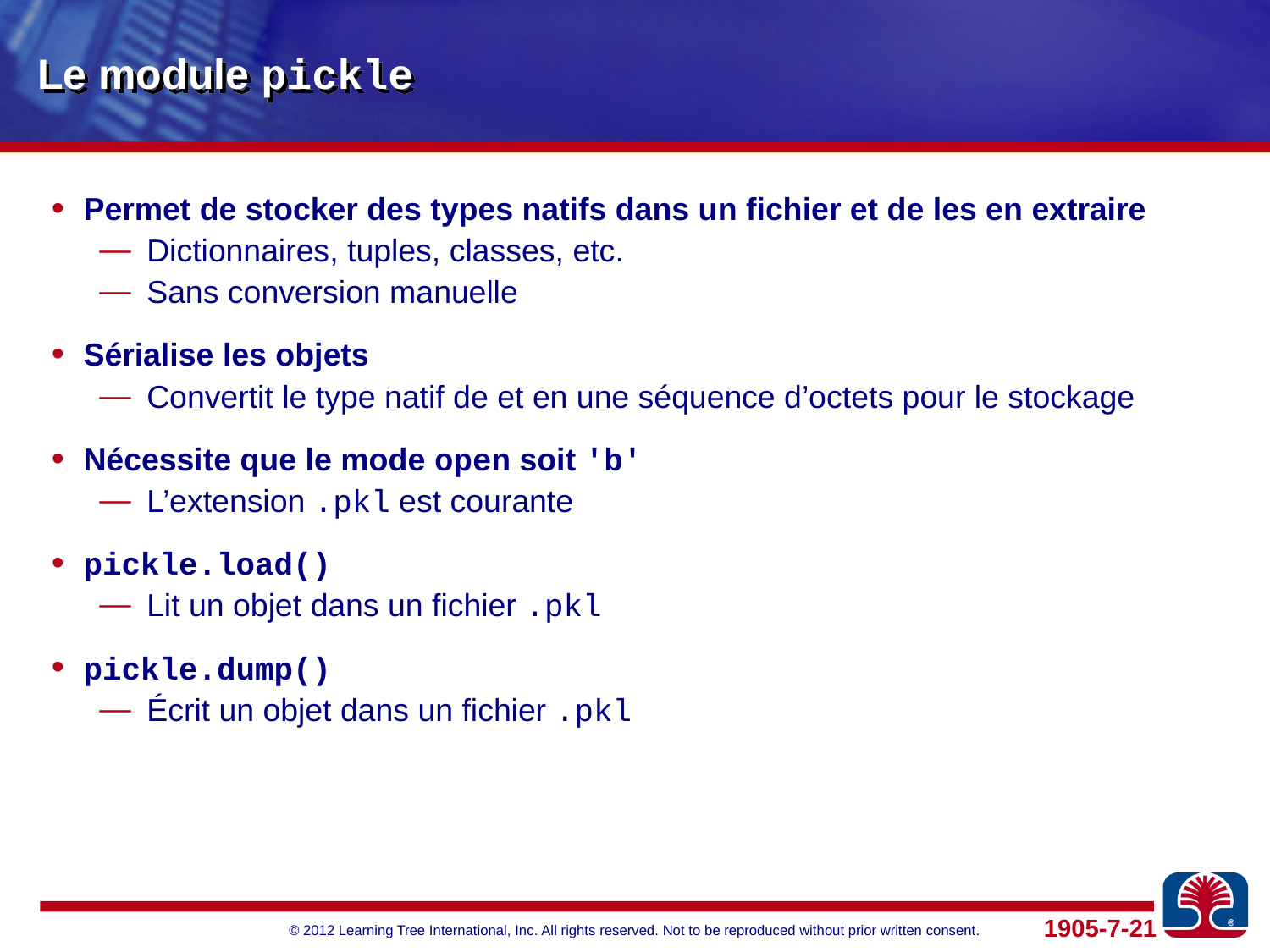

# Le module pickle
Permet de stocker des types natifs dans un fichier et de les en extraire
Dictionnaires, tuples, classes, etc.
Sans conversion manuelle
Sérialise les objets
Convertit le type natif de et en une séquence d’octets pour le stockage
Nécessite que le mode open soit 'b'
L’extension .pkl est courante
pickle.load()
Lit un objet dans un fichier .pkl
pickle.dump()
Écrit un objet dans un fichier .pkl